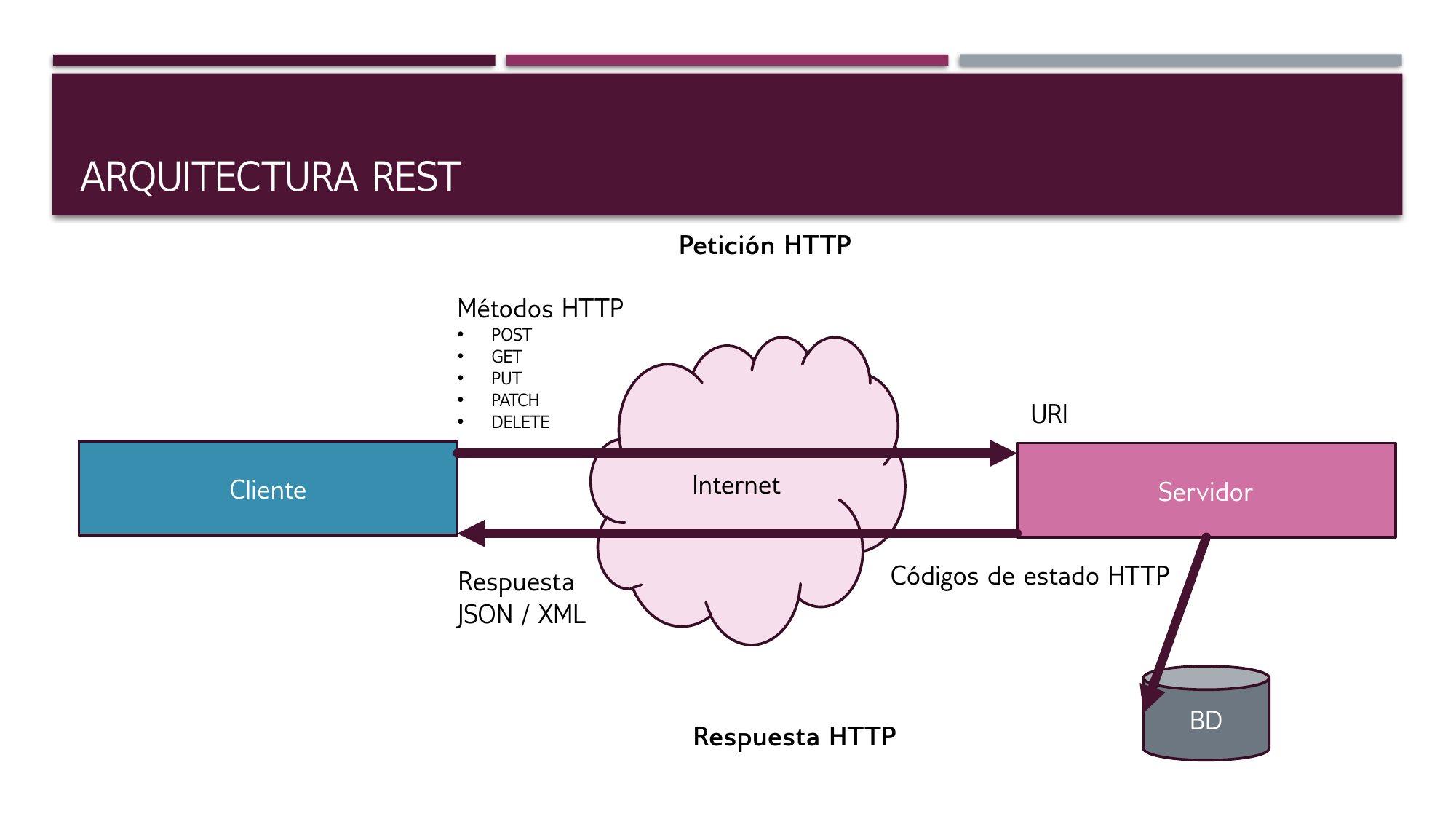

# Arquitectura REST
Petición HTTP
Métodos HTTP
POST
GET
PUT
PATCH
DELETE

Internet
URI
Cliente
Servidor
Códigos de estado HTTP

Respuesta
JSON / XML
BD
Respuesta HTTP